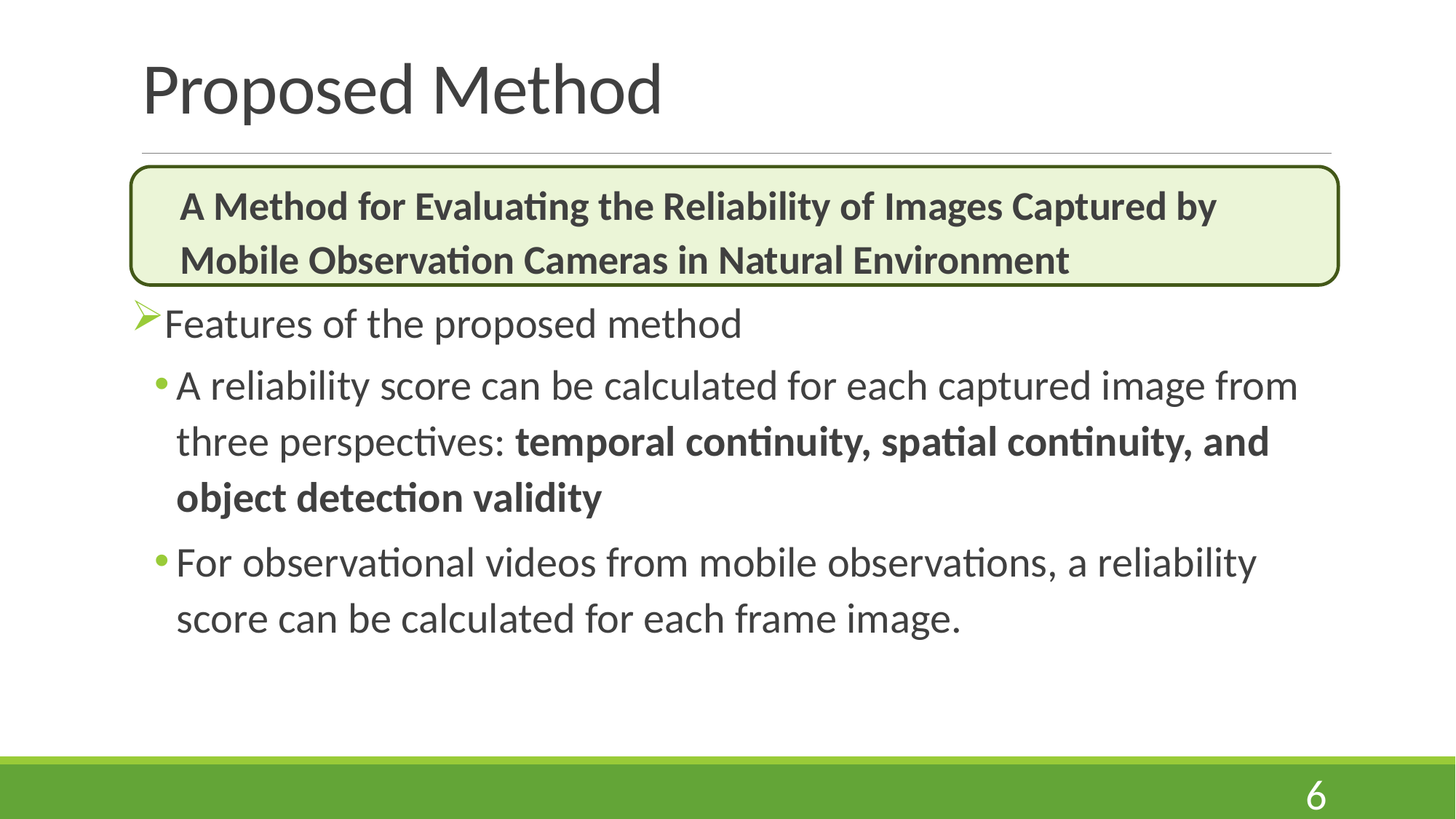

# Proposed Method

A Method for Evaluating the Reliability of Images Captured by Mobile Observation Cameras in Natural Environment
Features of the proposed method
A reliability score can be calculated for each captured image from three perspectives: temporal continuity, spatial continuity, and object detection validity
For observational videos from mobile observations, a reliability score can be calculated for each frame image.

6